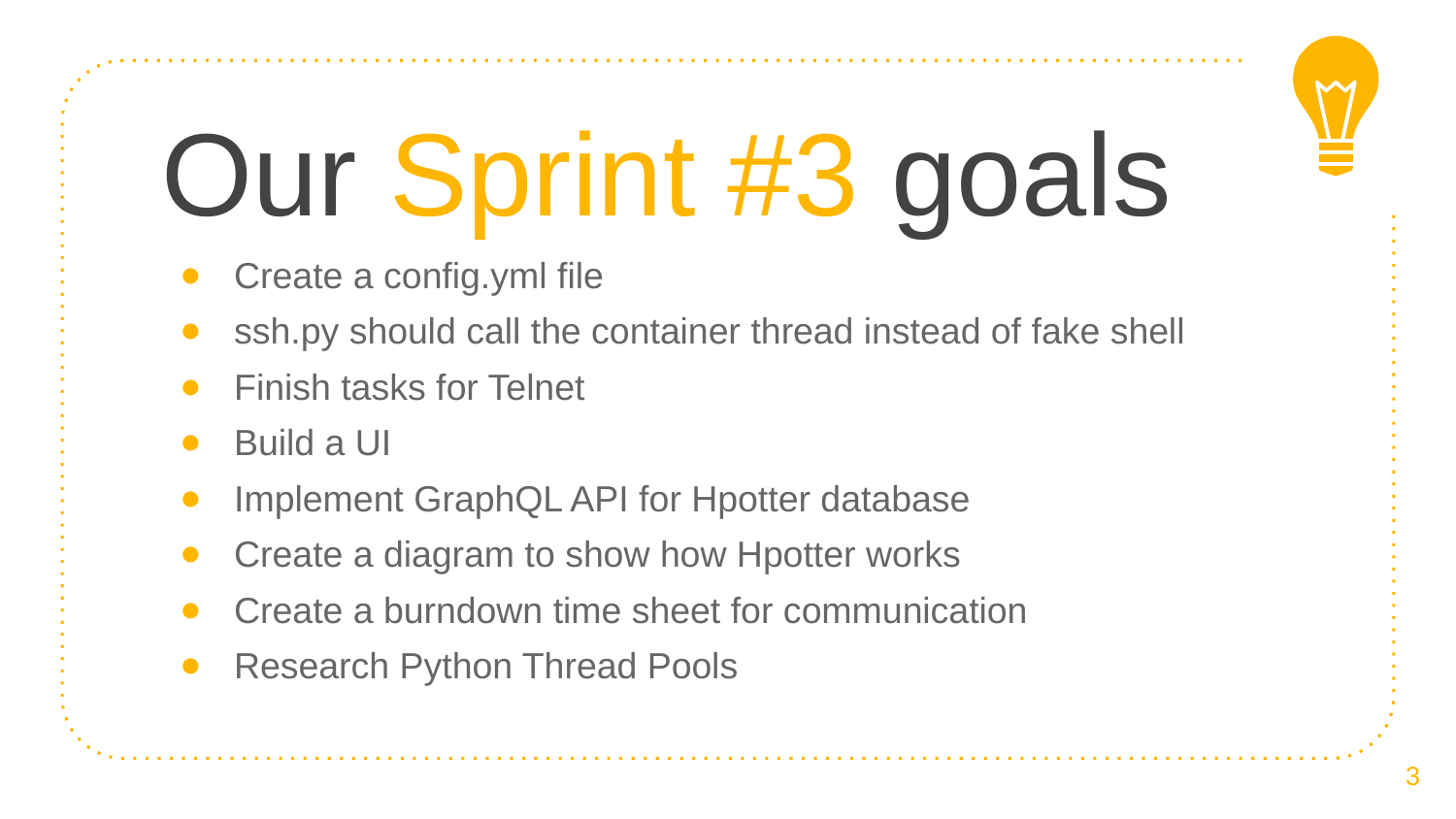

# Our Sprint #3 goals
Create a config.yml file
ssh.py should call the container thread instead of fake shell
Finish tasks for Telnet
Build a UI
Implement GraphQL API for Hpotter database
Create a diagram to show how Hpotter works
Create a burndown time sheet for communication
Research Python Thread Pools
3